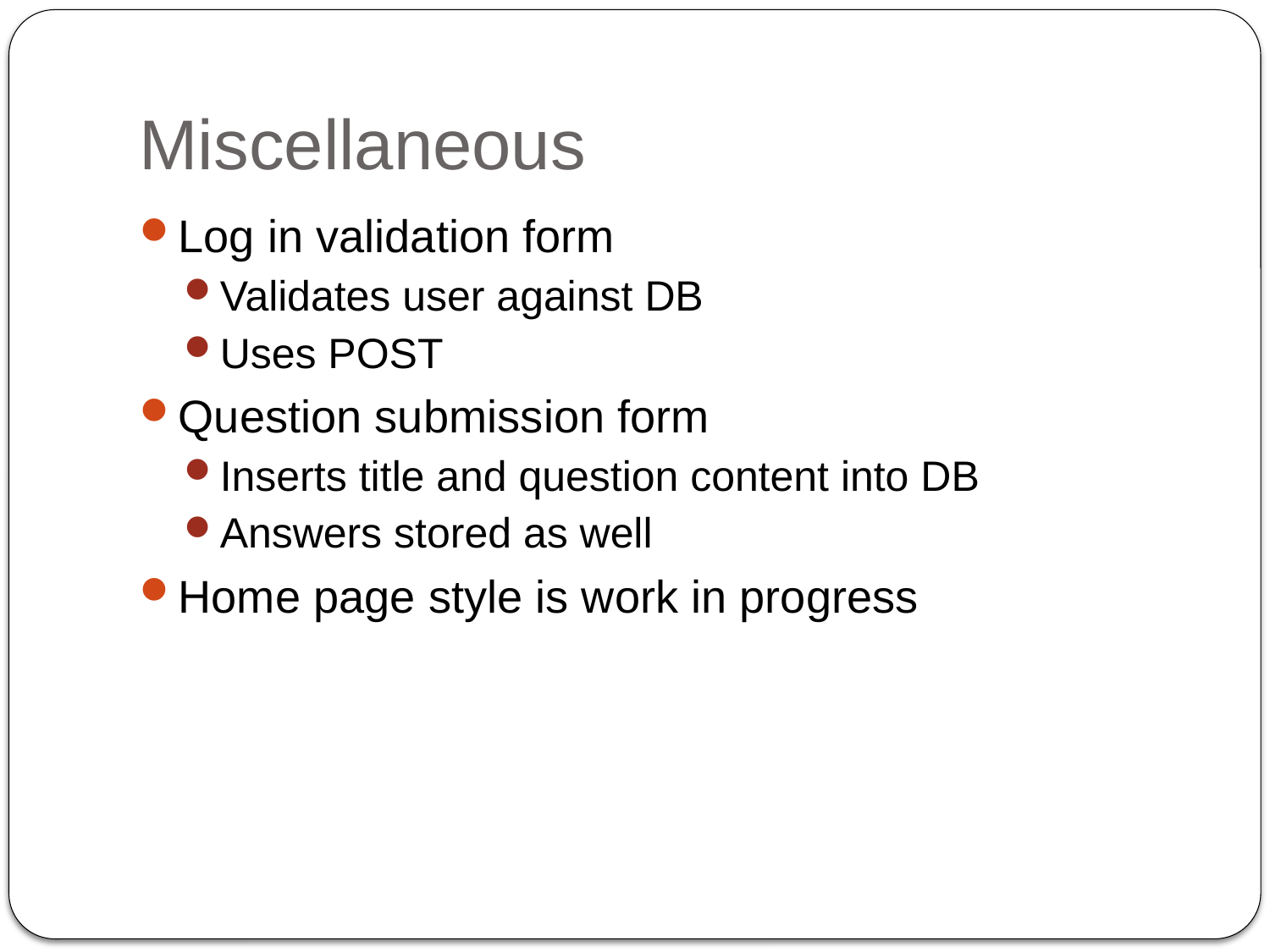

# Miscellaneous
Log in validation form
Validates user against DB
Uses POST
Question submission form
Inserts title and question content into DB
Answers stored as well
Home page style is work in progress